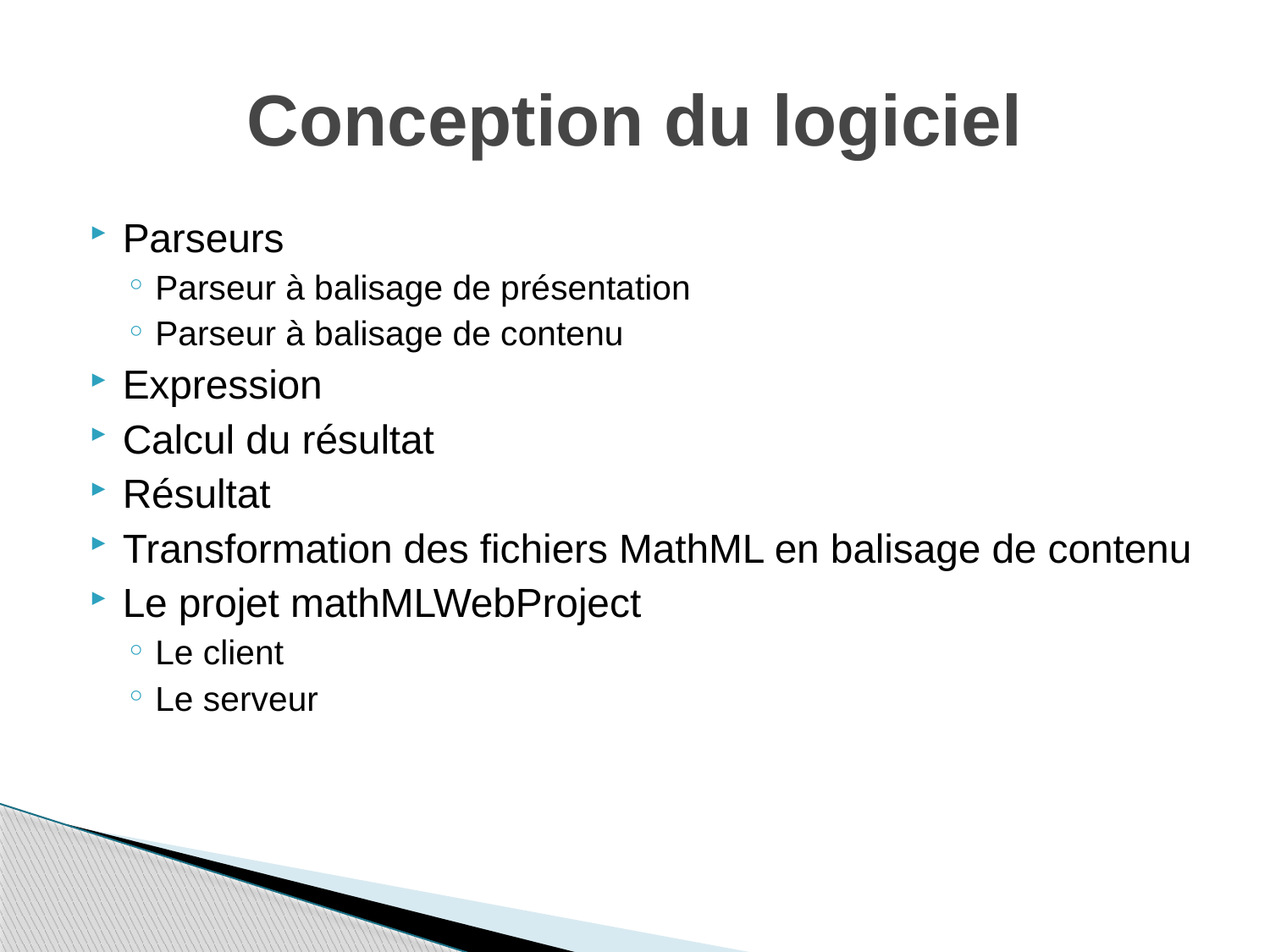

# Conception du logiciel
Parseurs
Parseur à balisage de présentation
Parseur à balisage de contenu
Expression
Calcul du résultat
Résultat
Transformation des fichiers MathML en balisage de contenu
Le projet mathMLWebProject
Le client
Le serveur